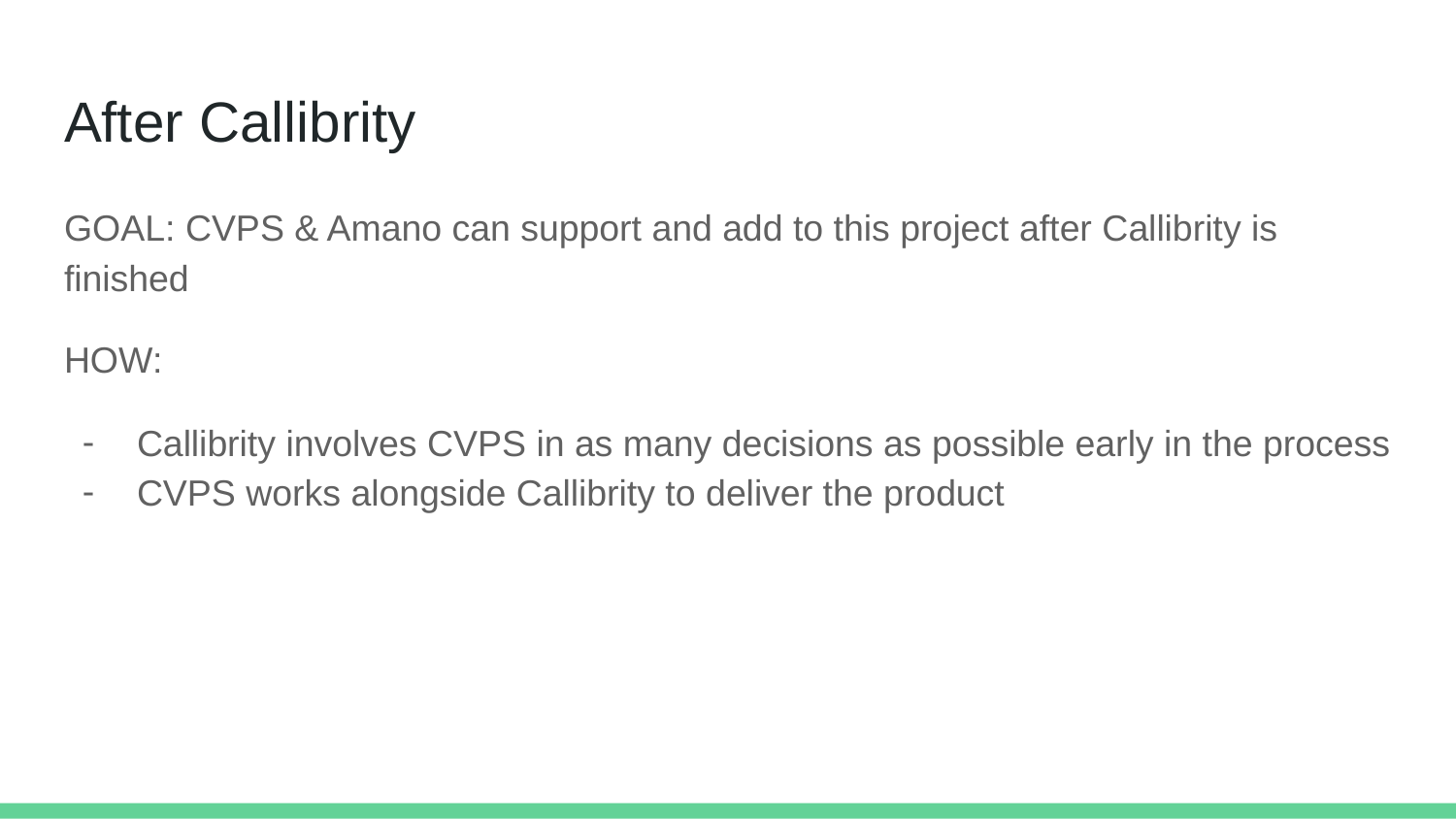

# After Callibrity
GOAL: CVPS & Amano can support and add to this project after Callibrity is finished
HOW:
Callibrity involves CVPS in as many decisions as possible early in the process
CVPS works alongside Callibrity to deliver the product